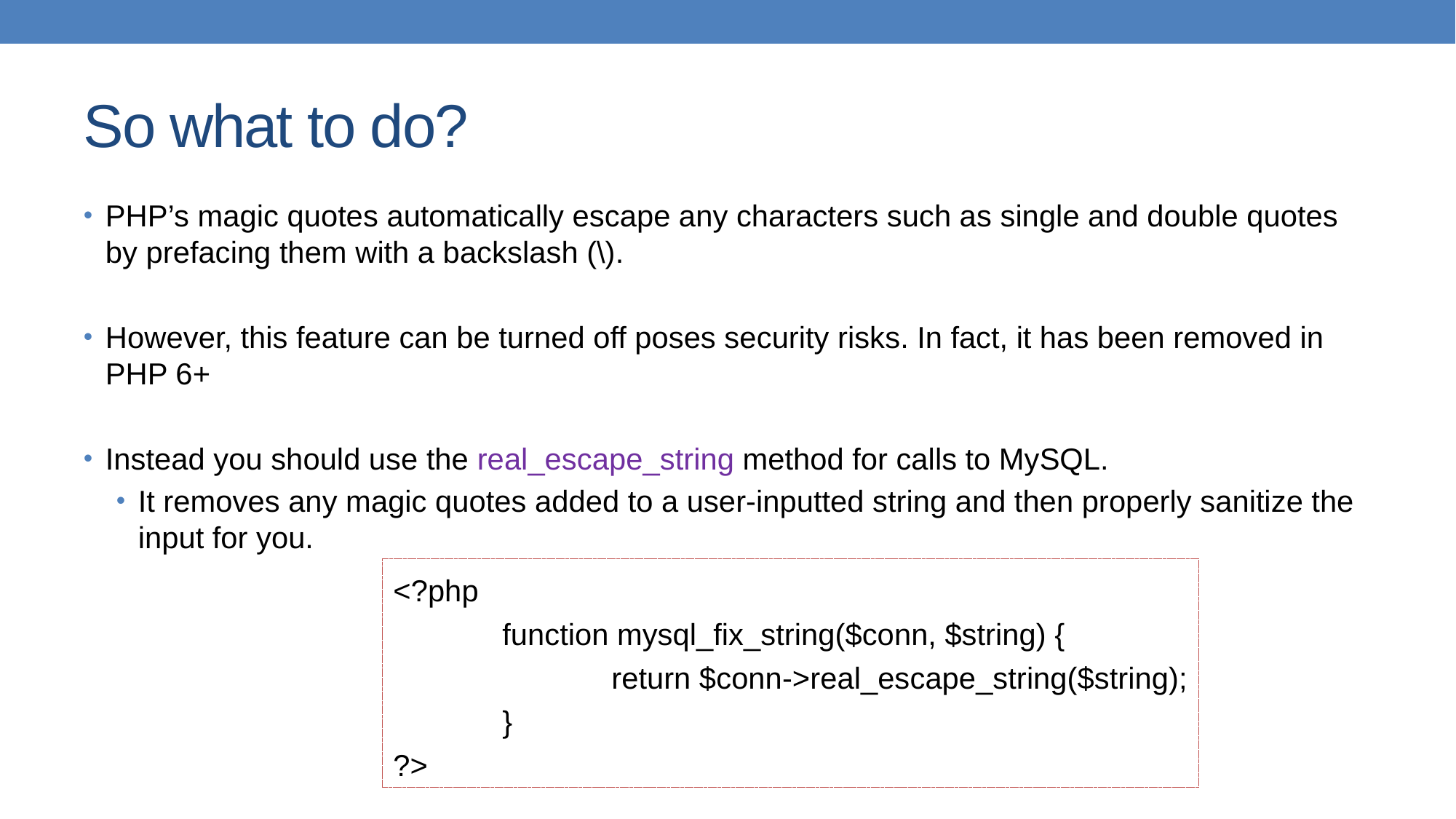

# So what to do?
PHP’s magic quotes automatically escape any characters such as single and double quotes by prefacing them with a backslash (\).

However, this feature can be turned off poses security risks. In fact, it has been removed in PHP 6+

Instead you should use the real_escape_string method for calls to MySQL.
It removes any magic quotes added to a user-inputted string and then properly sanitize the input for you.
<?php
	function mysql_fix_string($conn, $string) {
		return $conn->real_escape_string($string);
	}
?>